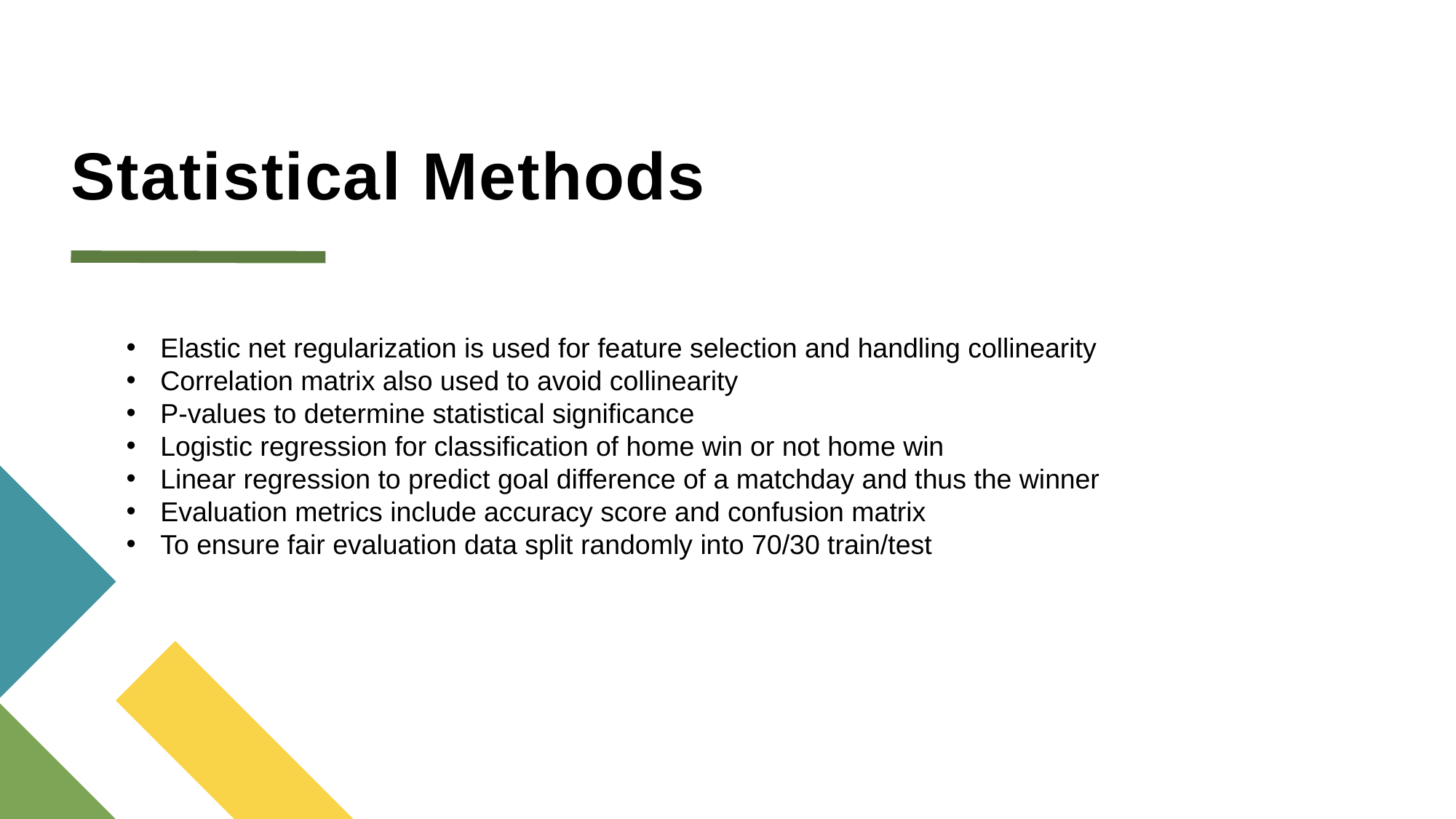

# Statistical Methods
Elastic net regularization is used for feature selection and handling collinearity
Correlation matrix also used to avoid collinearity
P-values to determine statistical significance
Logistic regression for classification of home win or not home win
Linear regression to predict goal difference of a matchday and thus the winner
Evaluation metrics include accuracy score and confusion matrix
To ensure fair evaluation data split randomly into 70/30 train/test